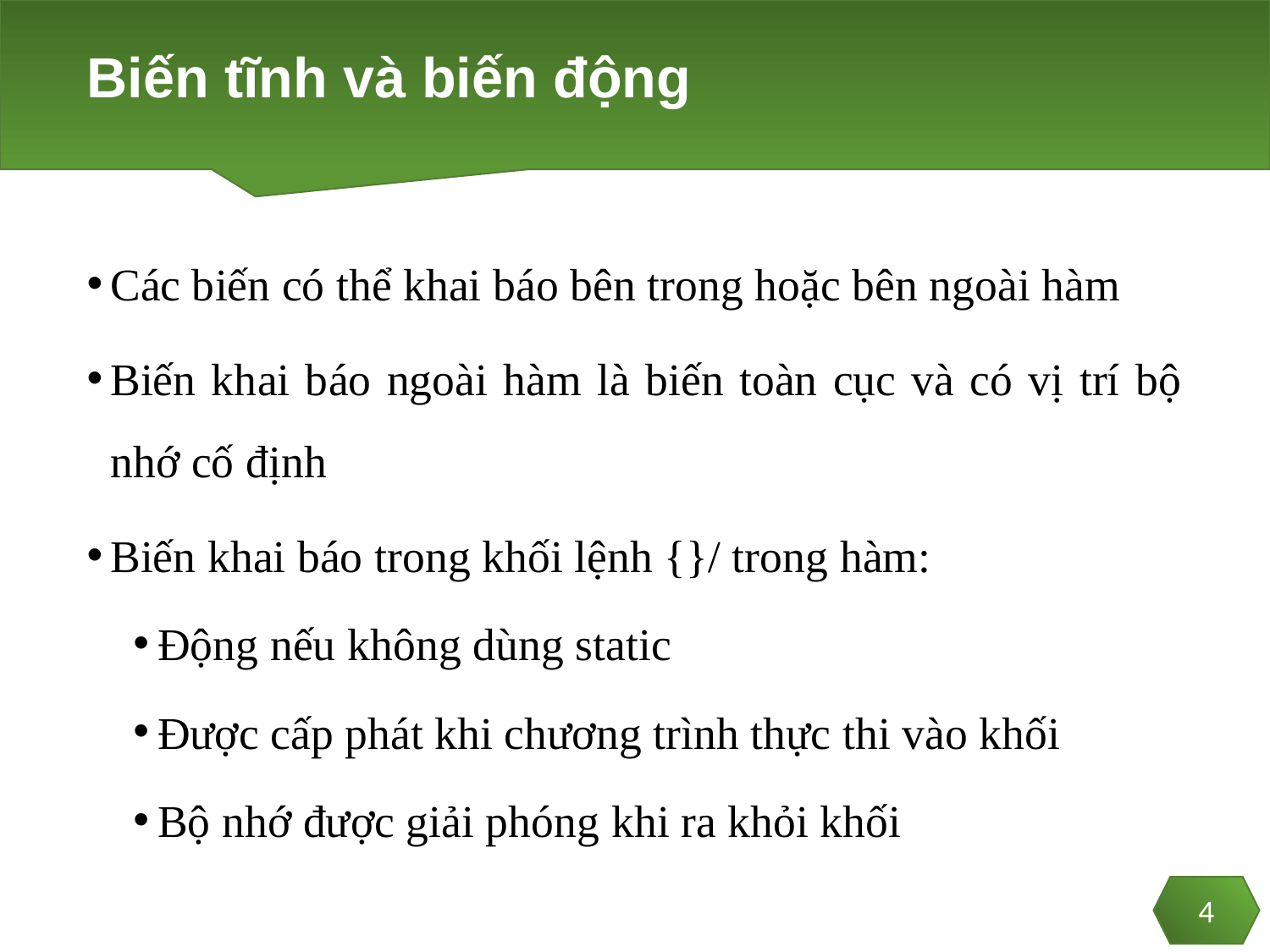

# Biến tĩnh và biến động
Các biến có thể khai báo bên trong hoặc bên ngoài hàm
Biến khai báo ngoài hàm là biến toàn cục và có vị trí bộ nhớ cố định
Biến khai báo trong khối lệnh {}/ trong hàm:
Động nếu không dùng static
Được cấp phát khi chương trình thực thi vào khối
Bộ nhớ được giải phóng khi ra khỏi khối